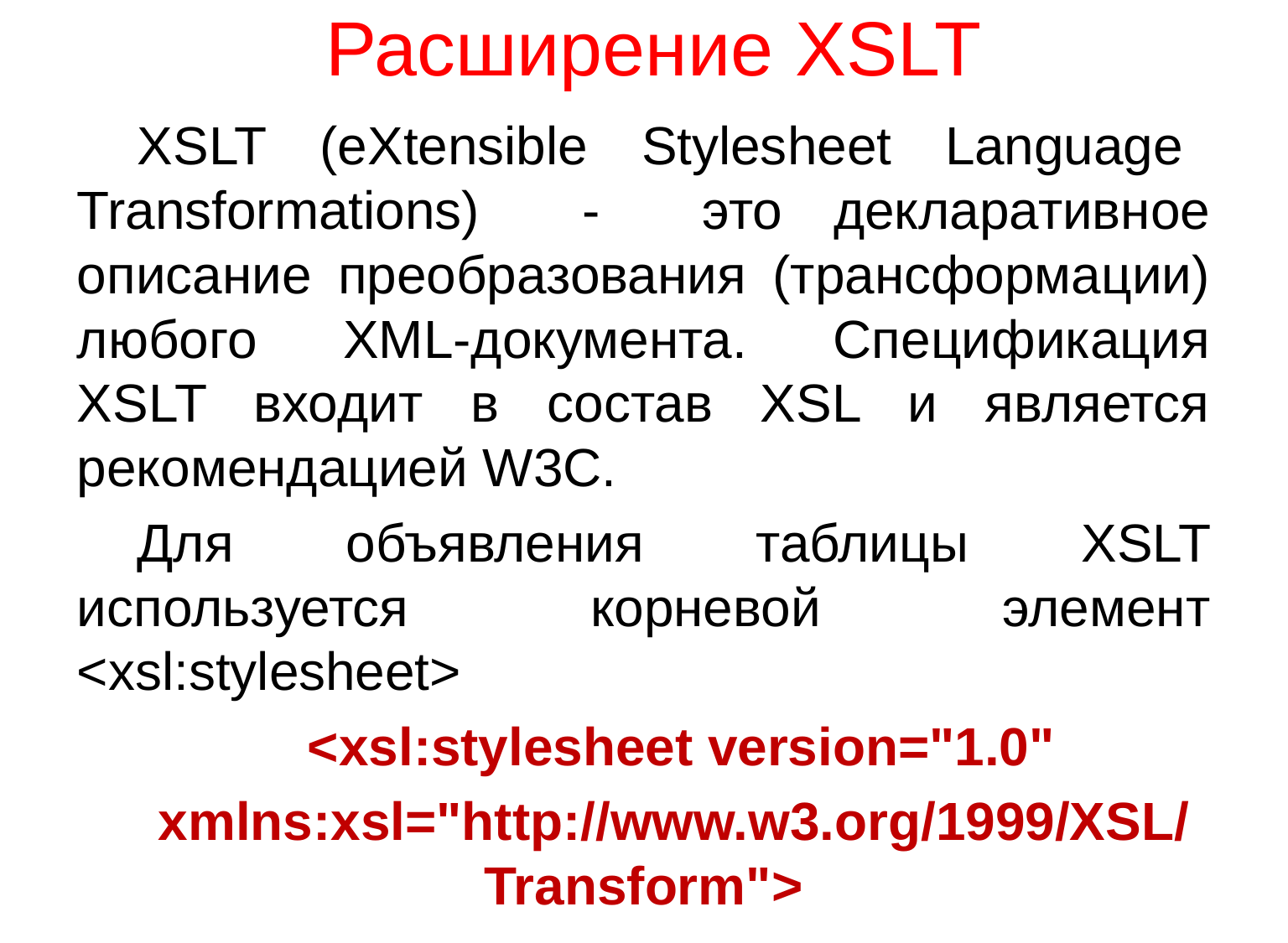

# Расширение XSLT
XSLT  (eXtensible  Stylesheet  Language  Transformations)  -  это декларативное описание преобразования (трансформации) любого XML-документа. Спецификация XSLT входит в состав XSL и является рекомендацией W3C.
Для объявления таблицы XSLT используется корневой элемент <xsl:stylesheet>
 <xsl:stylesheet version="1.0"
xmlns:xsl="http://www.w3.org/1999/XSL/Transform">